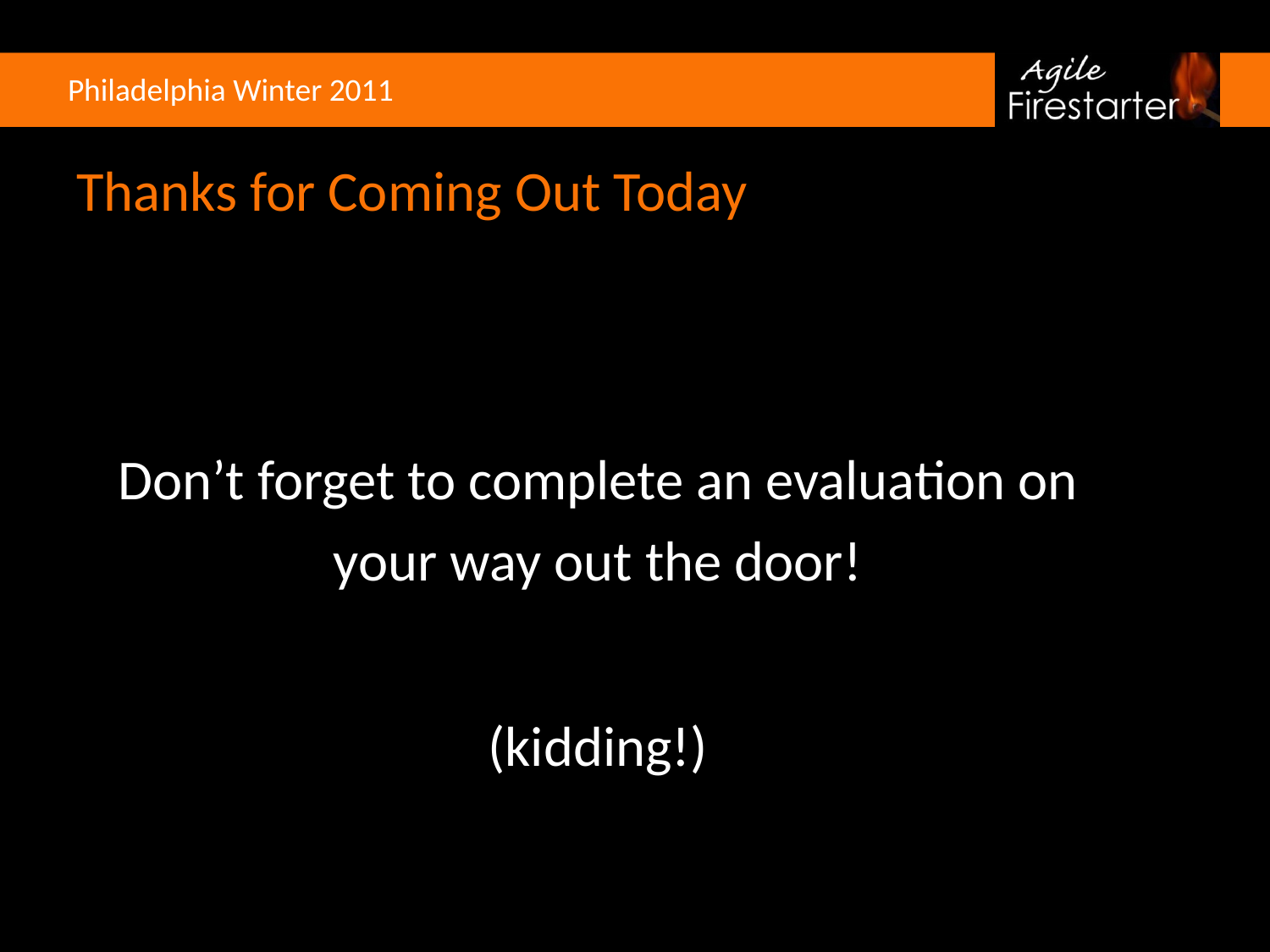

# Thanks for Coming Out Today
Don’t forget to complete an evaluation on your way out the door!

(kidding!)